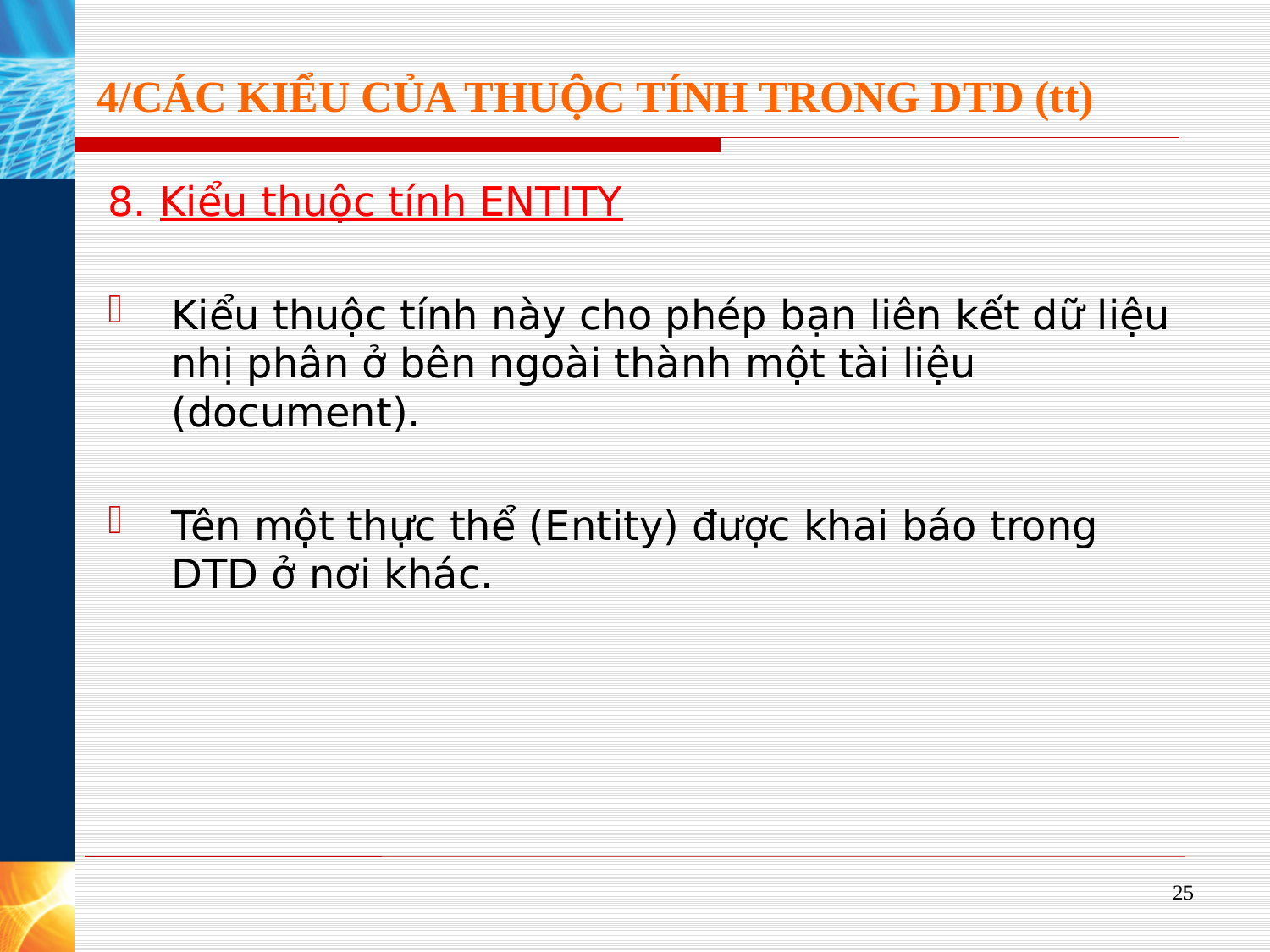

# 4/CÁC KIỂU CỦA THUỘC TÍNH TRONG DTD (tt)
8. Kiểu thuộc tính ENTITY

Kiểu thuộc tính này cho phép bạn liên kết dữ liệu nhị phân ở bên ngoài thành một tài liệu (document).

Tên một thực thể (Entity) được khai báo trong DTD ở nơi khác.

25